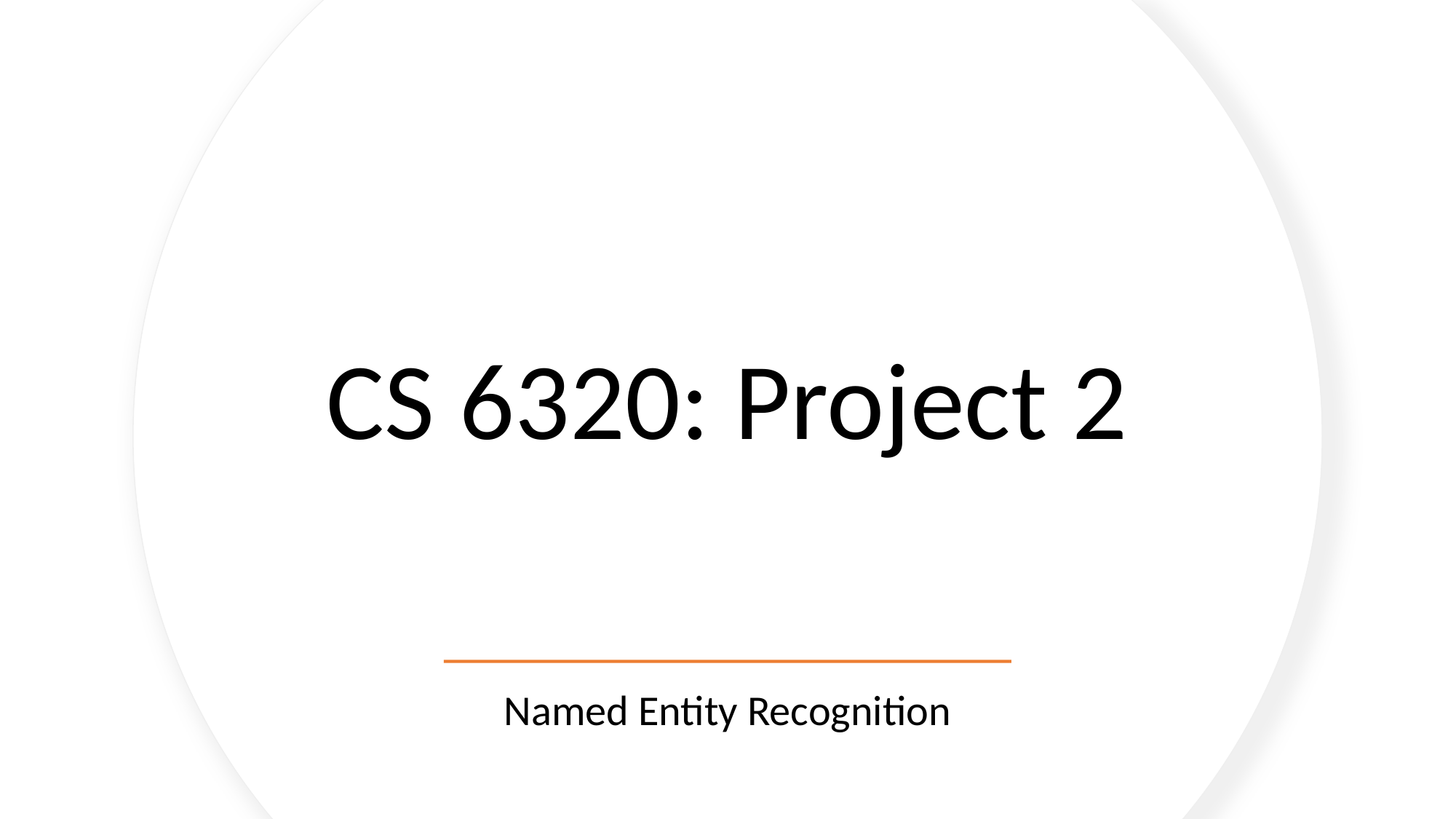

# CS 6320: Project 2

Named Entity Recognition